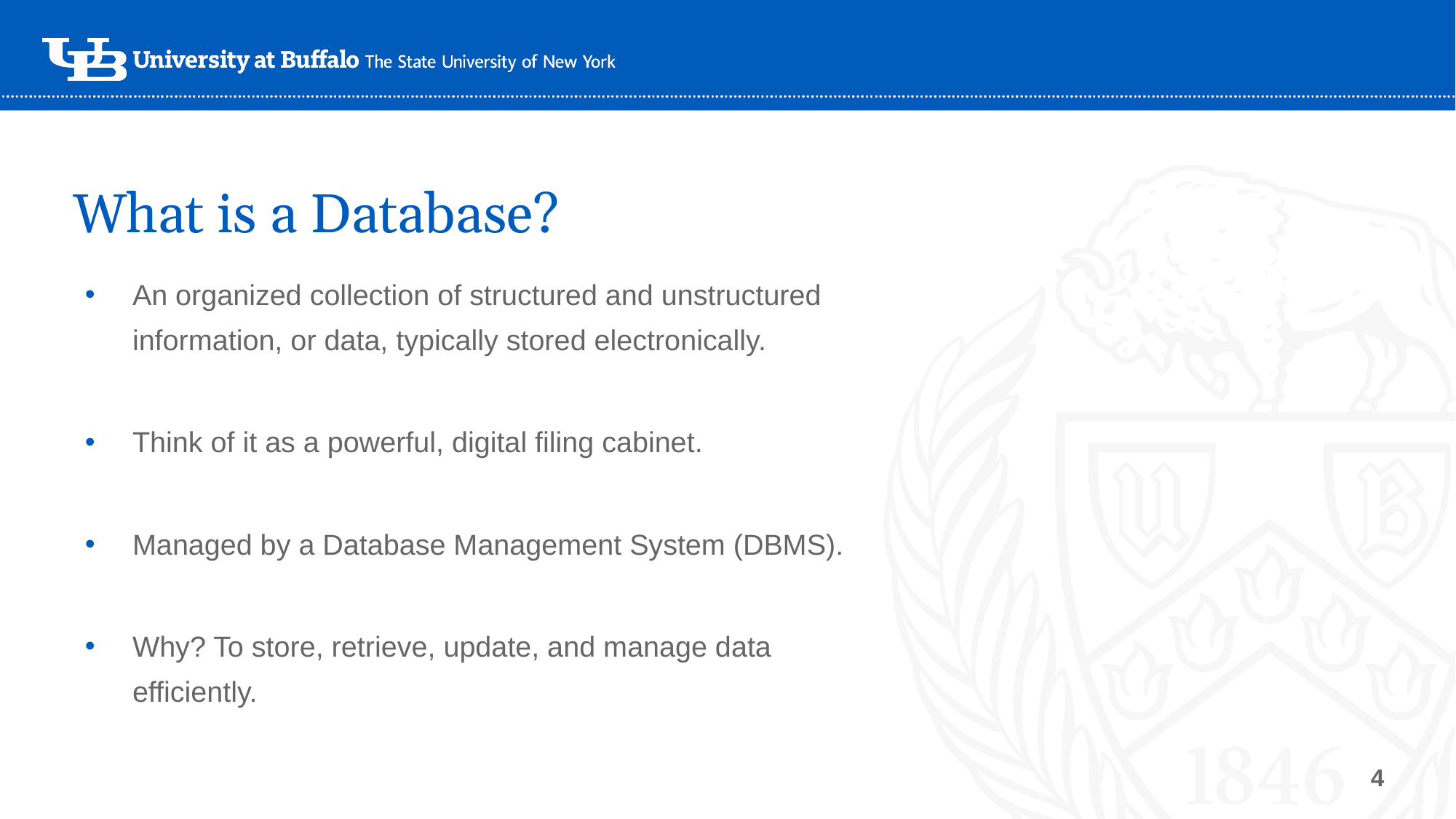

# What is a Database?
An organized collection of structured and unstructured information, or data, typically stored electronically.

Think of it as a powerful, digital filing cabinet.

Managed by a Database Management System (DBMS).

Why? To store, retrieve, update, and manage data efficiently.

4